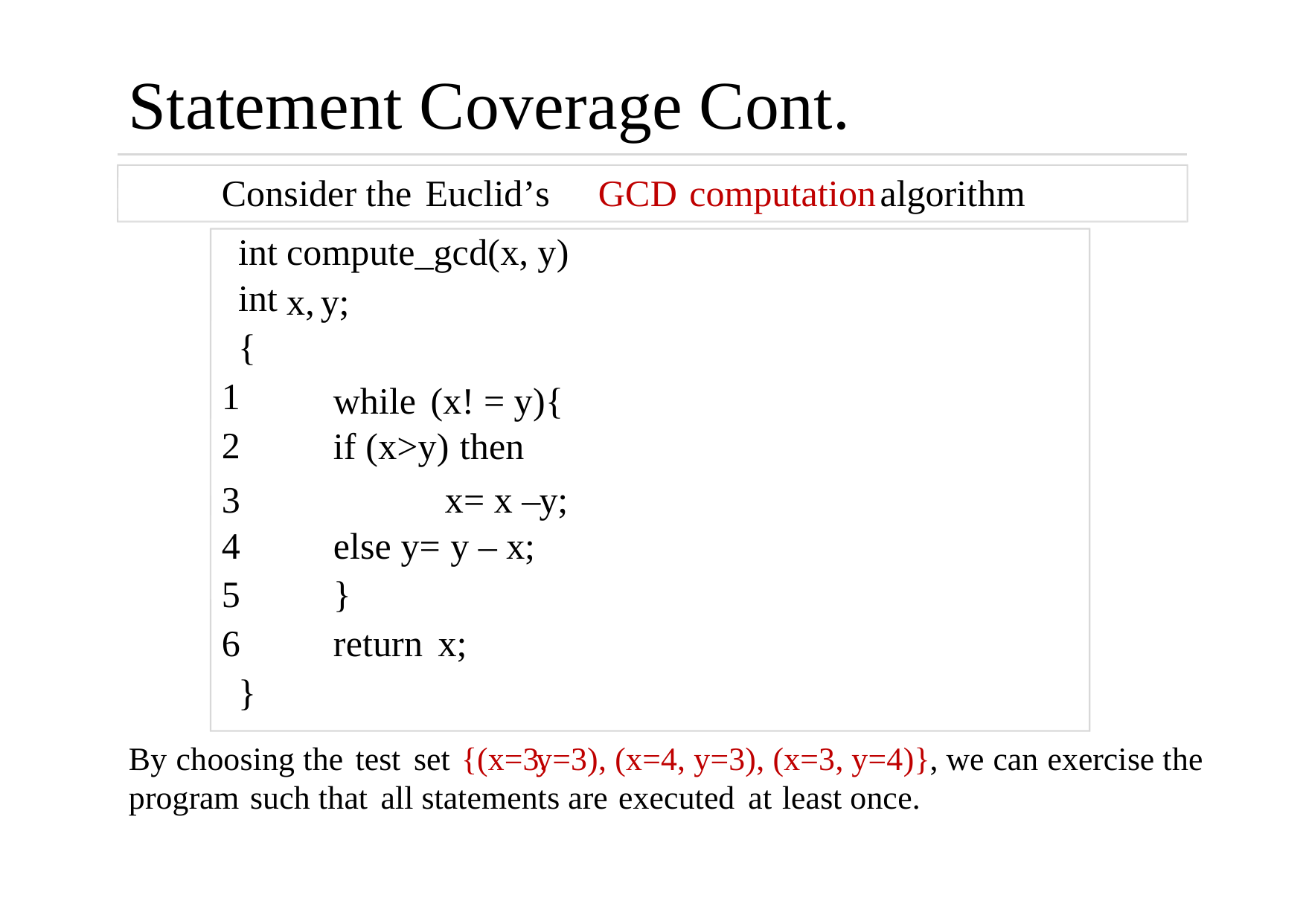

Statement Coverage Cont.

Consider the Euclid’s
GCD
computation
algorithm

int
int
{
1
2
compute_gcd(x, y)
x,
y;
while (x! = y){
if (x>y) then

3
4
5
6
}
x= x –
else y= y – x;
}
return x;
y;
By choosing the test set {(x=3,
y=3), (x=4, y=3), (x=3, y=4)}, we can exercise the
program such that all statements are executed at least once.